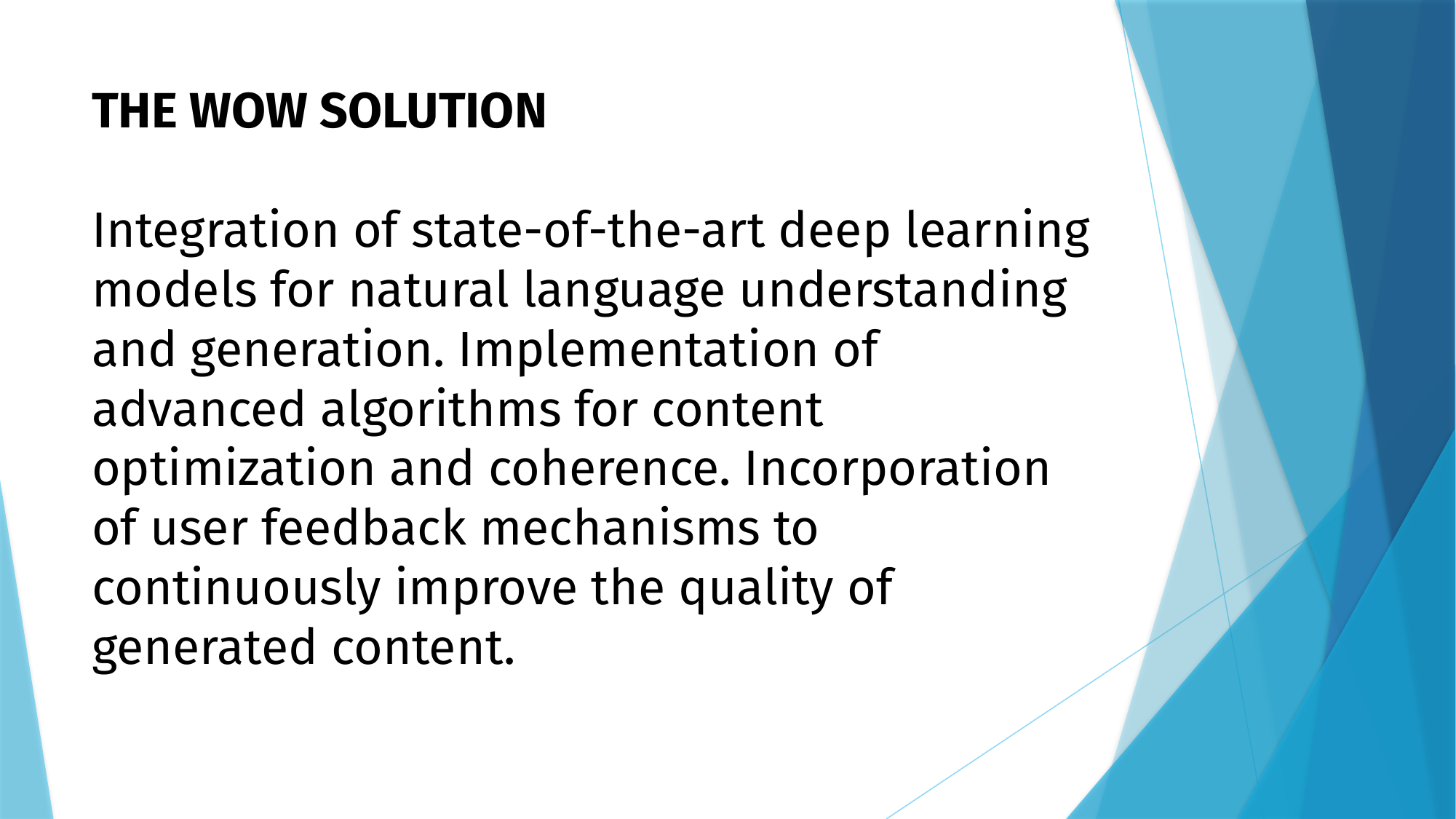

# THE WOW SOLUTION Integration of state-of-the-art deep learning models for natural language understanding and generation. Implementation of advanced algorithms for content optimization and coherence. Incorporation of user feedback mechanisms to continuously improve the quality of generated content.